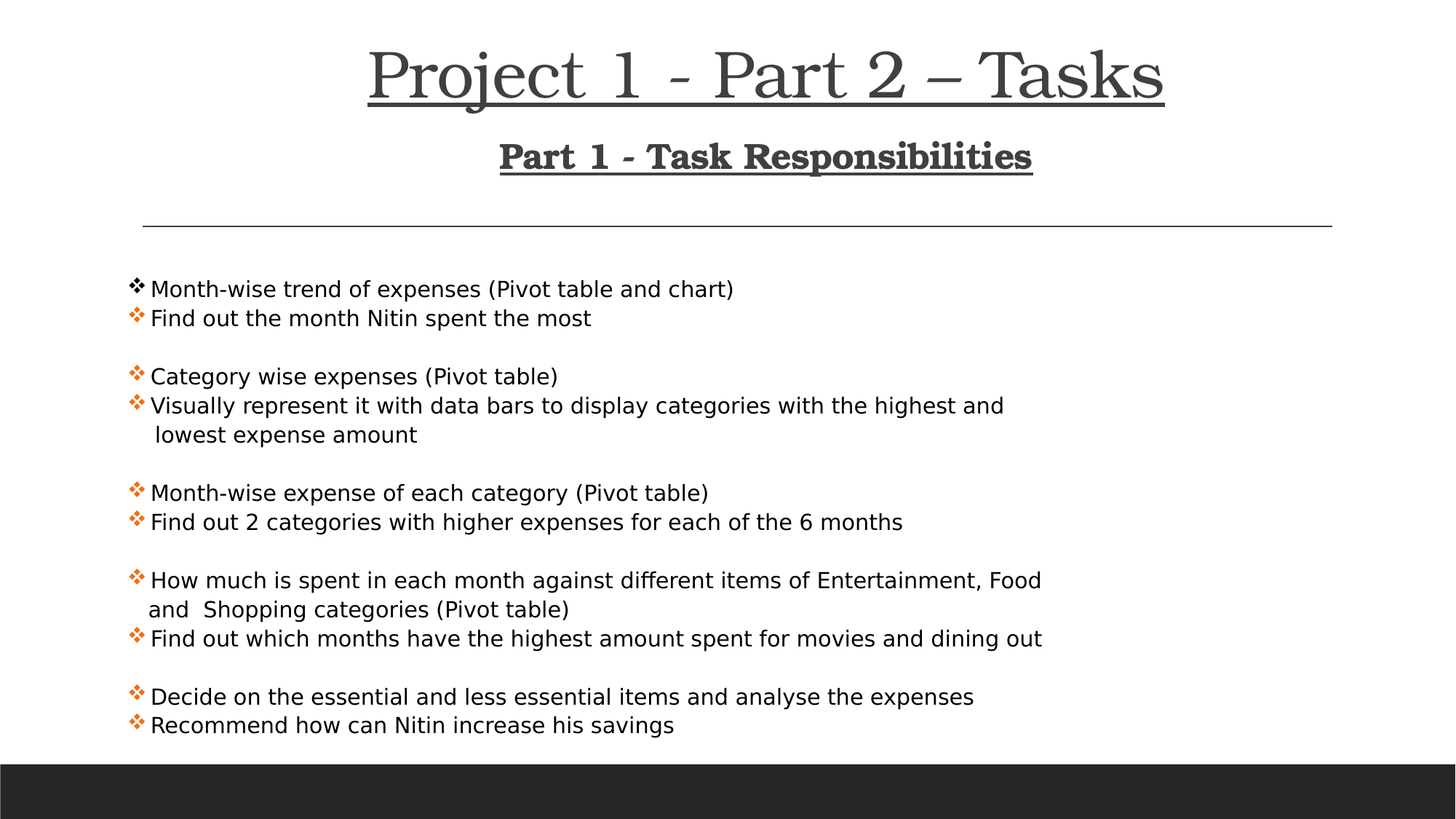

# Project 1 - Part 2 – Tasks Part 1 - Task Responsibilities

 Month-wise trend of expenses (Pivot table and chart)
 Find out the month Nitin spent the most

 Category wise expenses (Pivot table)
 Visually represent it with data bars to display categories with the highest and
    lowest expense amount

 Month-wise expense of each category (Pivot table)
 Find out 2 categories with higher expenses for each of the 6 months

 How much is spent in each month against different items of Entertainment, Food
   and  Shopping categories (Pivot table)
 Find out which months have the highest amount spent for movies and dining out

 Decide on the essential and less essential items and analyse the expenses
 Recommend how can Nitin increase his savings